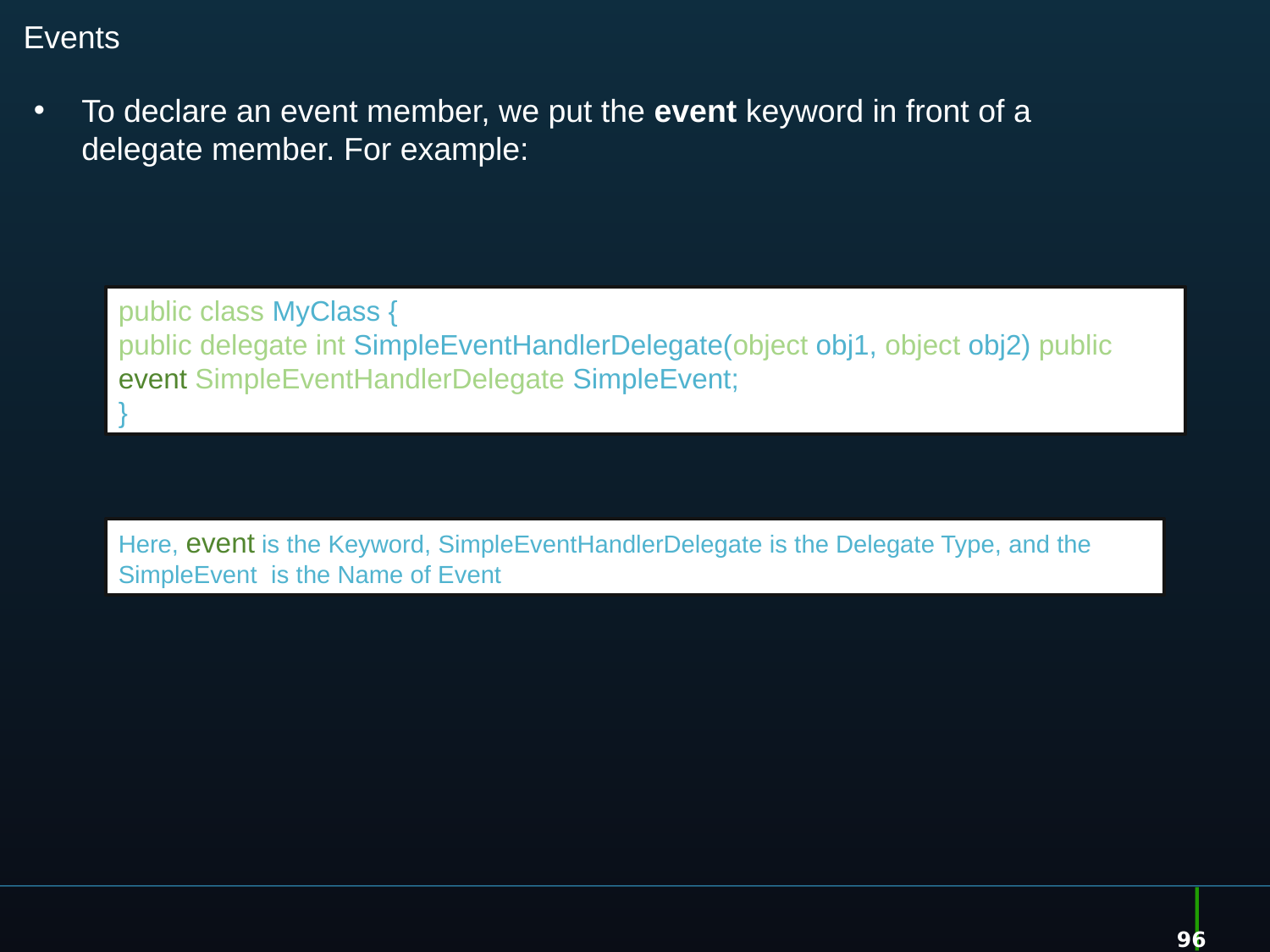

96
# Events
To declare an event member, we put the event keyword in front of a delegate member. For example:

public class MyClass {
public delegate int SimpleEventHandlerDelegate(object obj1, object obj2) public event SimpleEventHandlerDelegate SimpleEvent;
}
Here, event is the Keyword, SimpleEventHandlerDelegate is the Delegate Type, and the SimpleEvent  is the Name of Event